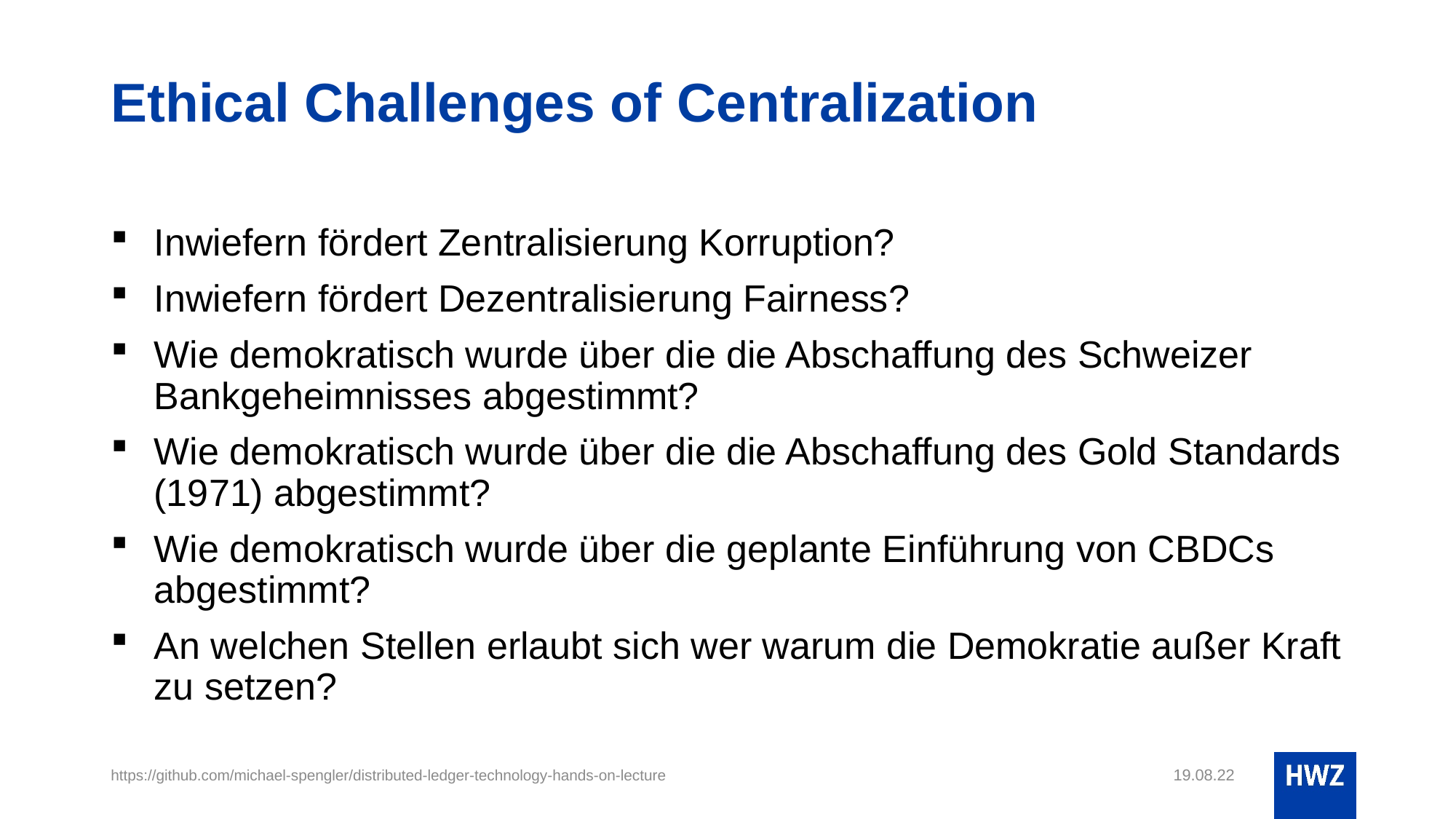

# Ethical Challenges of Centralization
Inwiefern fördert Zentralisierung Korruption?
Inwiefern fördert Dezentralisierung Fairness?
Wie demokratisch wurde über die die Abschaffung des Schweizer Bankgeheimnisses abgestimmt?
Wie demokratisch wurde über die die Abschaffung des Gold Standards (1971) abgestimmt?
Wie demokratisch wurde über die geplante Einführung von CBDCs abgestimmt?
An welchen Stellen erlaubt sich wer warum die Demokratie außer Kraft zu setzen?

https://github.com/michael-spengler/distributed-ledger-technology-hands-on-lecture
19.08.22